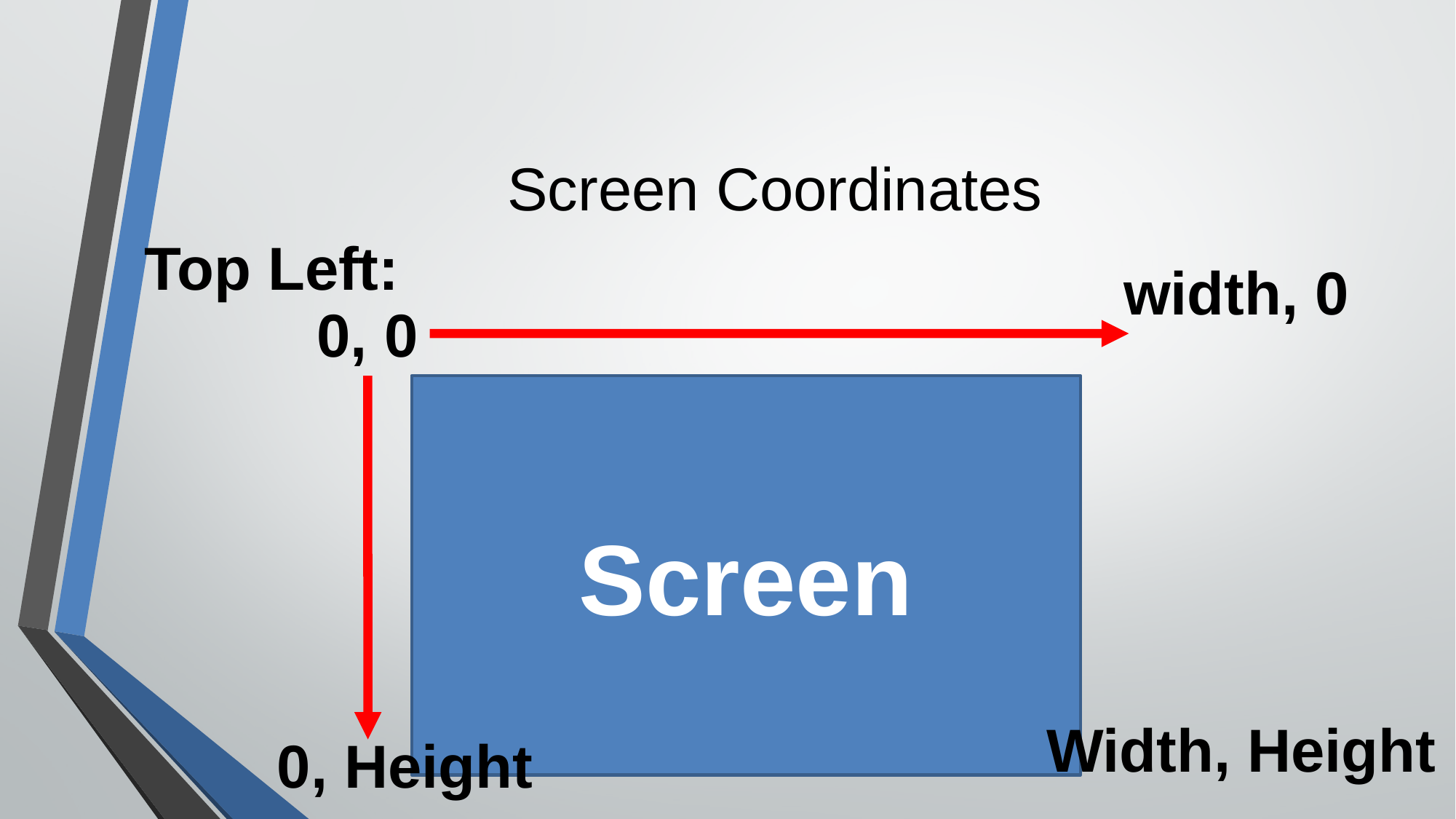

Screen Coordinates
Top Left:
width, 0
0, 0

Screen
Width, Height
0, Height